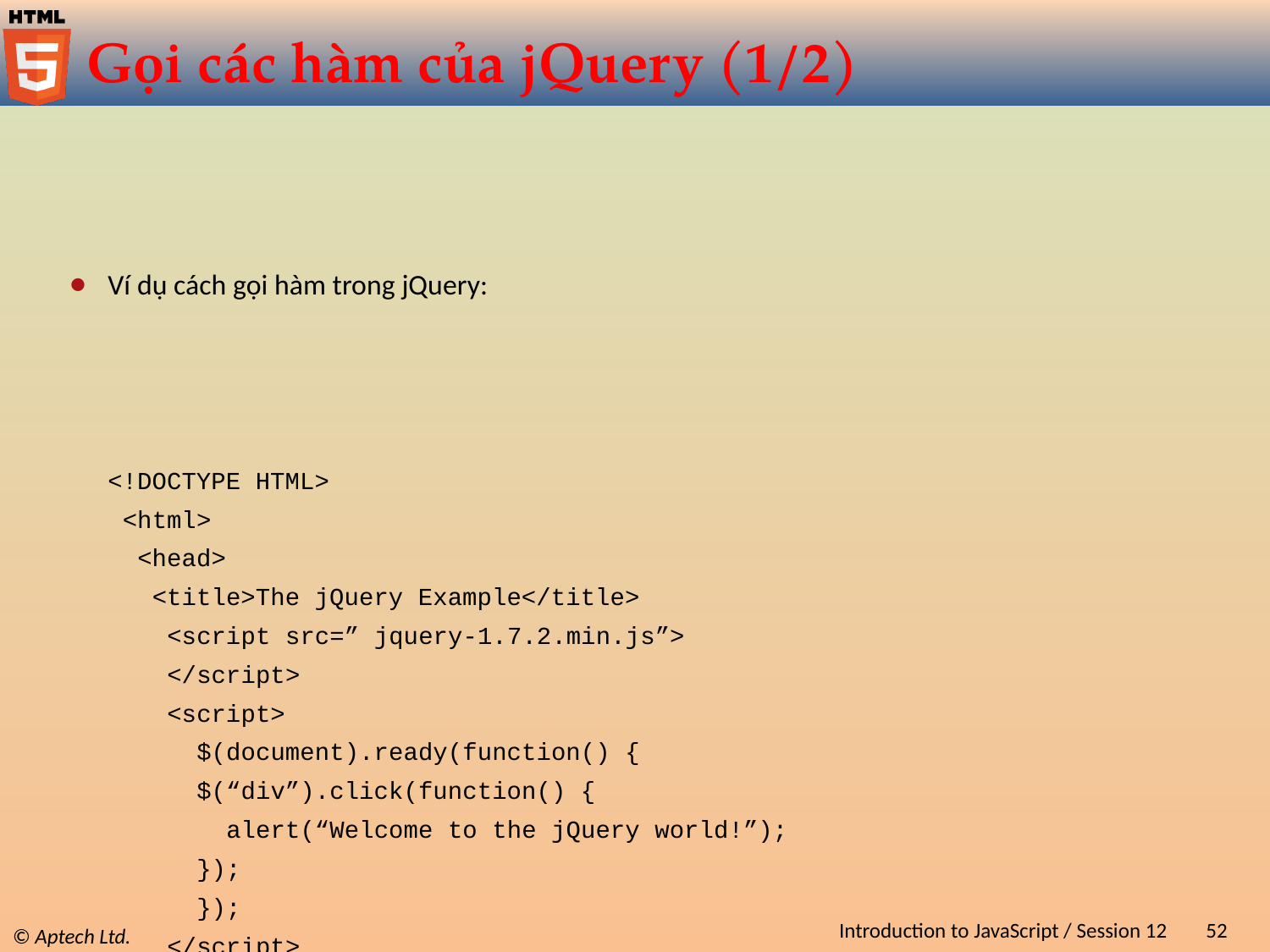

# Gọi các hàm của jQuery (1/2)
Ví dụ cách gọi hàm trong jQuery:
<!DOCTYPE HTML>
 <html>
  <head>
   <title>The jQuery Example</title>
    <script src=” jquery-1.7.2.min.js”>
    </script>
    <script>
      $(document).ready(function() {
      $(“div”).click(function() {
        alert(“Welcome to the jQuery world!”);
      });
      });
    </script>
Introduction to JavaScript / Session 12
52